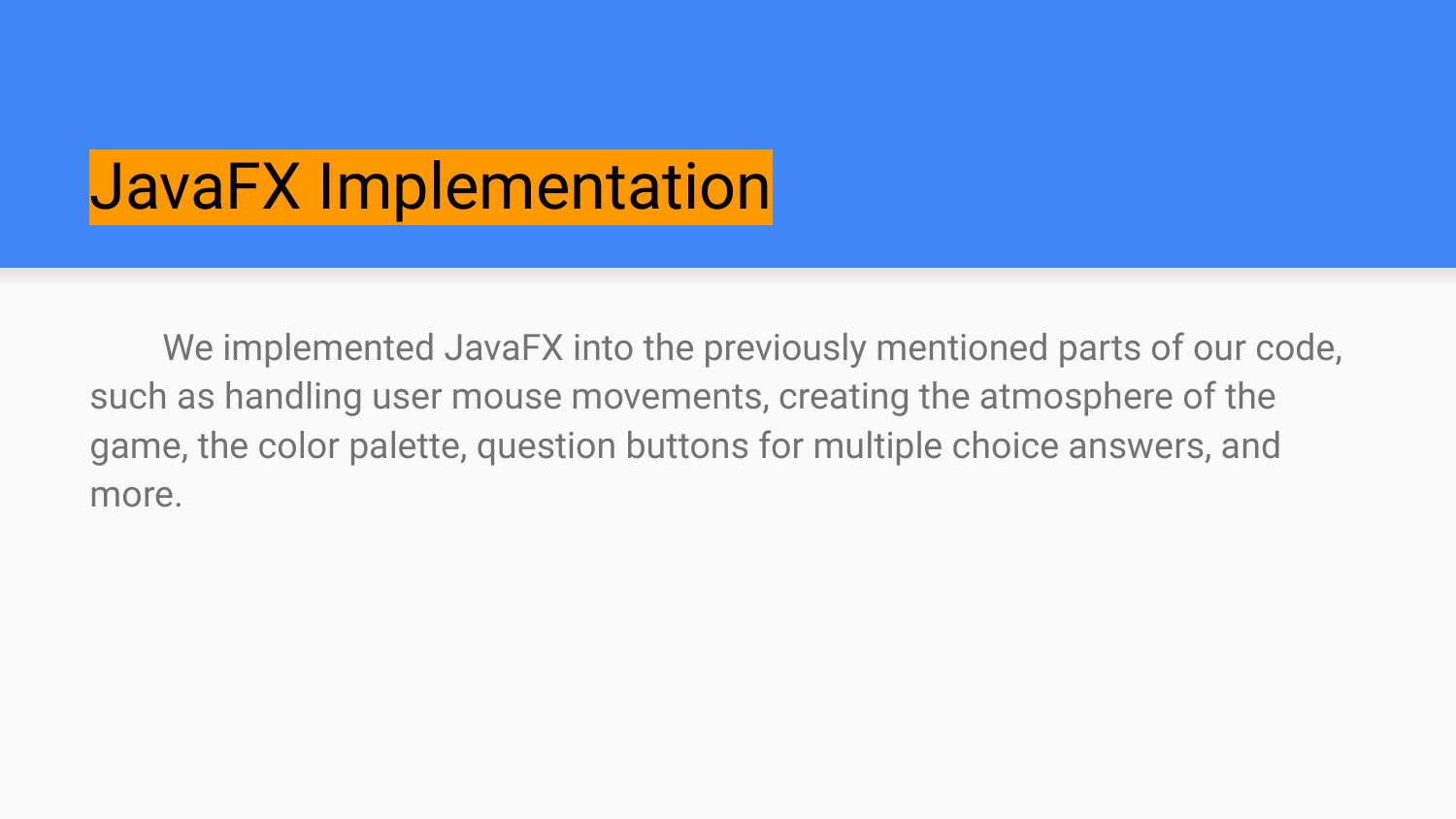

# JavaFX Implementation
We implemented JavaFX into the previously mentioned parts of our code, such as handling user mouse movements, creating the atmosphere of the game, the color palette, question buttons for multiple choice answers, and more.